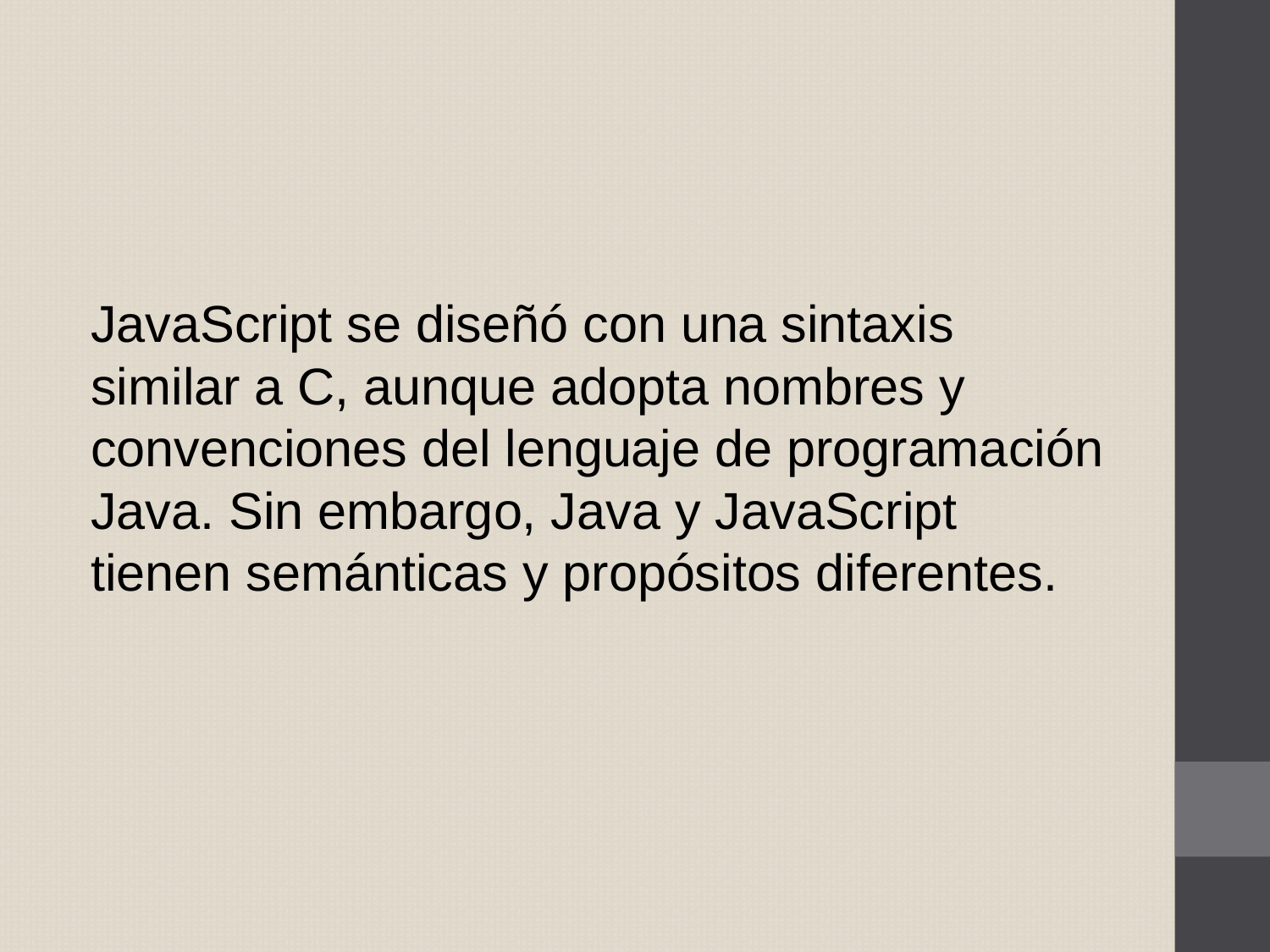

JavaScript se diseñó con una sintaxis similar a C, aunque adopta nombres y convenciones del lenguaje de programación Java. Sin embargo, Java y JavaScript tienen semánticas y propósitos diferentes.